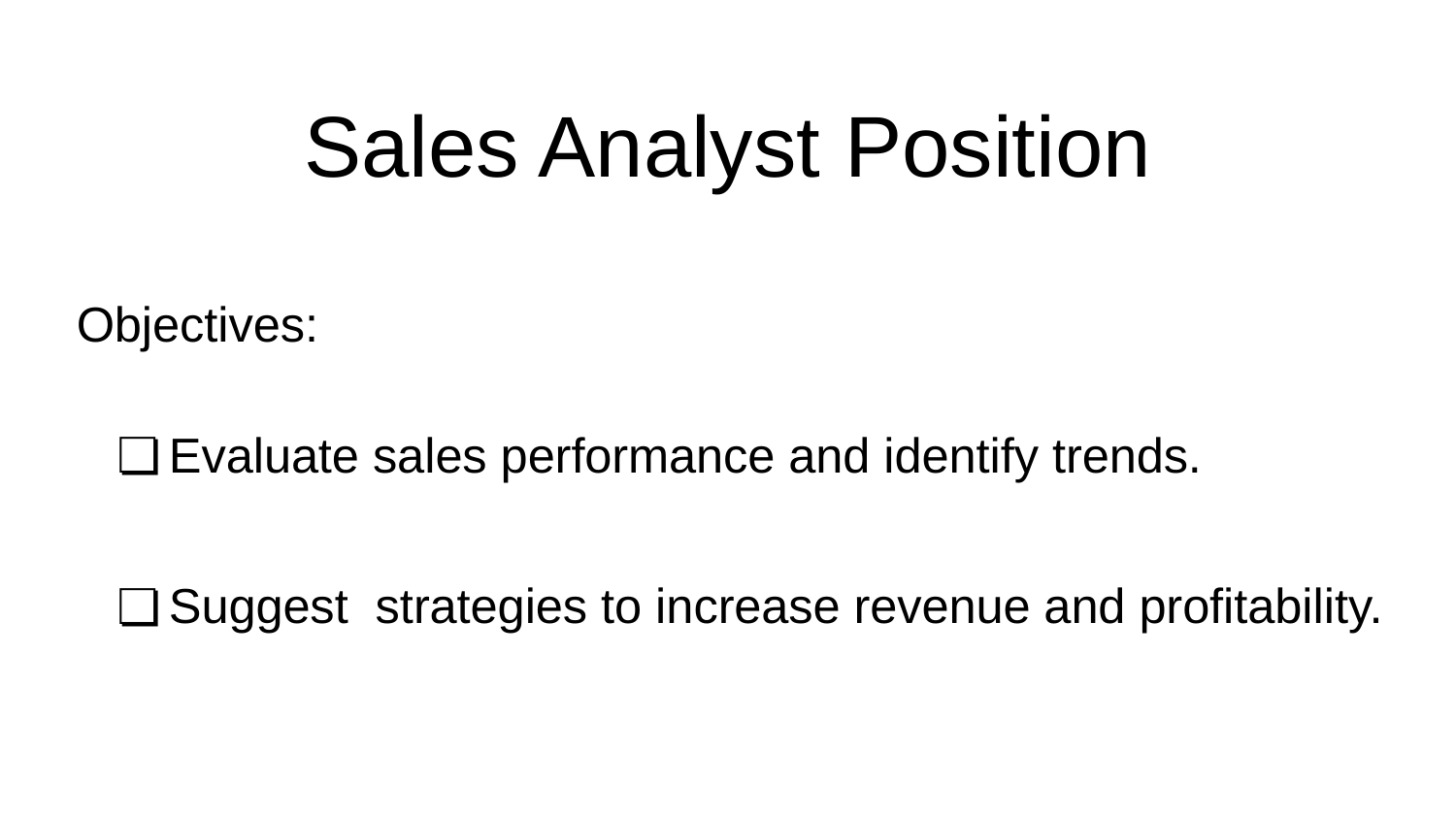

# Sales Analyst Position
Objectives:

 Evaluate sales performance and identify trends.

 Suggest  strategies to increase revenue and profitability.